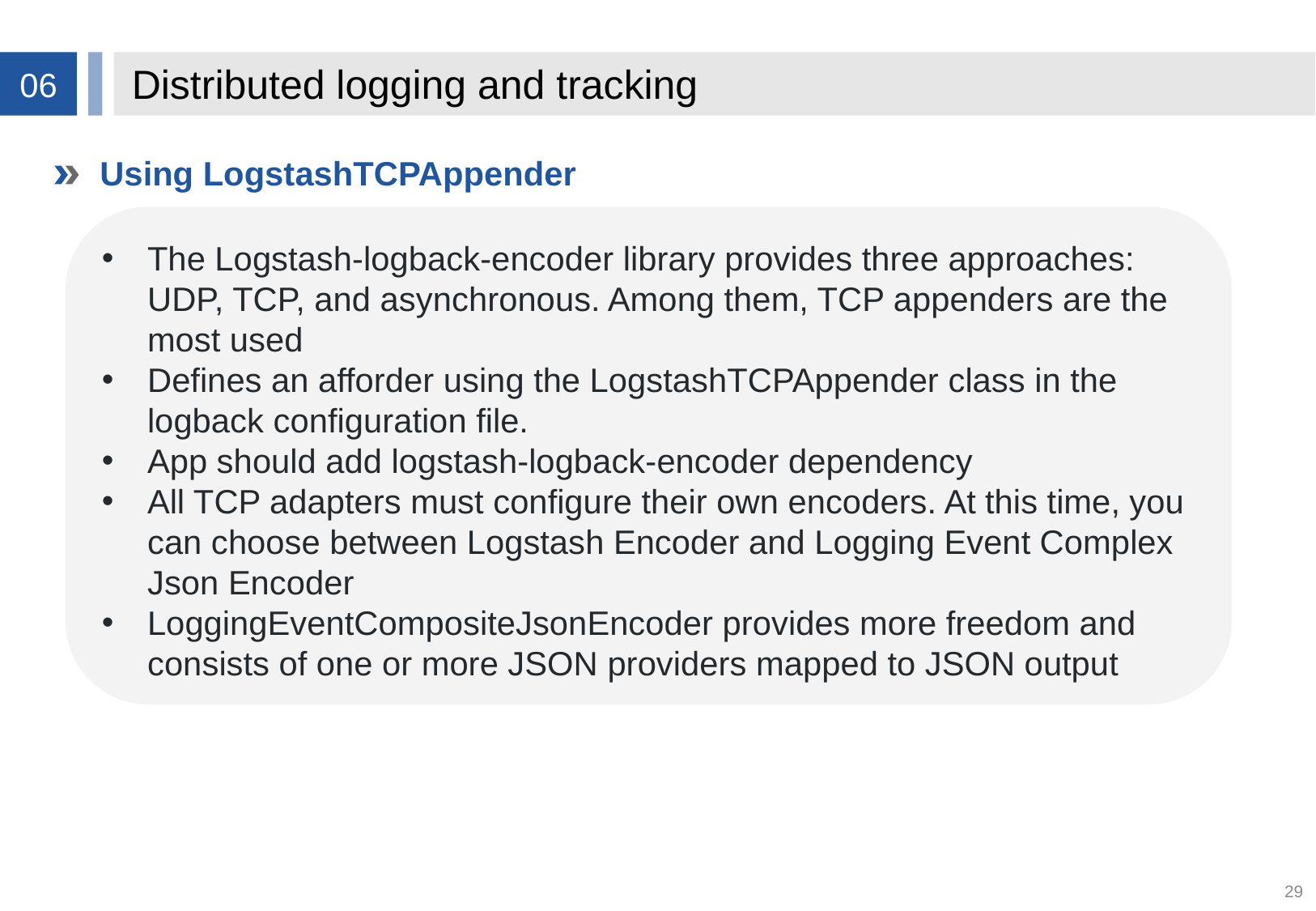

# Distributed logging and tracking
06
Using LogstashTCPAppender

The Logstash-logback-encoder library provides three approaches: UDP, TCP, and asynchronous. Among them, TCP appenders are the most used
Defines an afforder using the LogstashTCPAppender class in the logback configuration file.
App should add logstash-logback-encoder dependency
All TCP adapters must configure their own encoders. At this time, you can choose between Logstash Encoder and Logging Event Complex Json Encoder
LoggingEventCompositeJsonEncoder provides more freedom and consists of one or more JSON providers mapped to JSON output
29